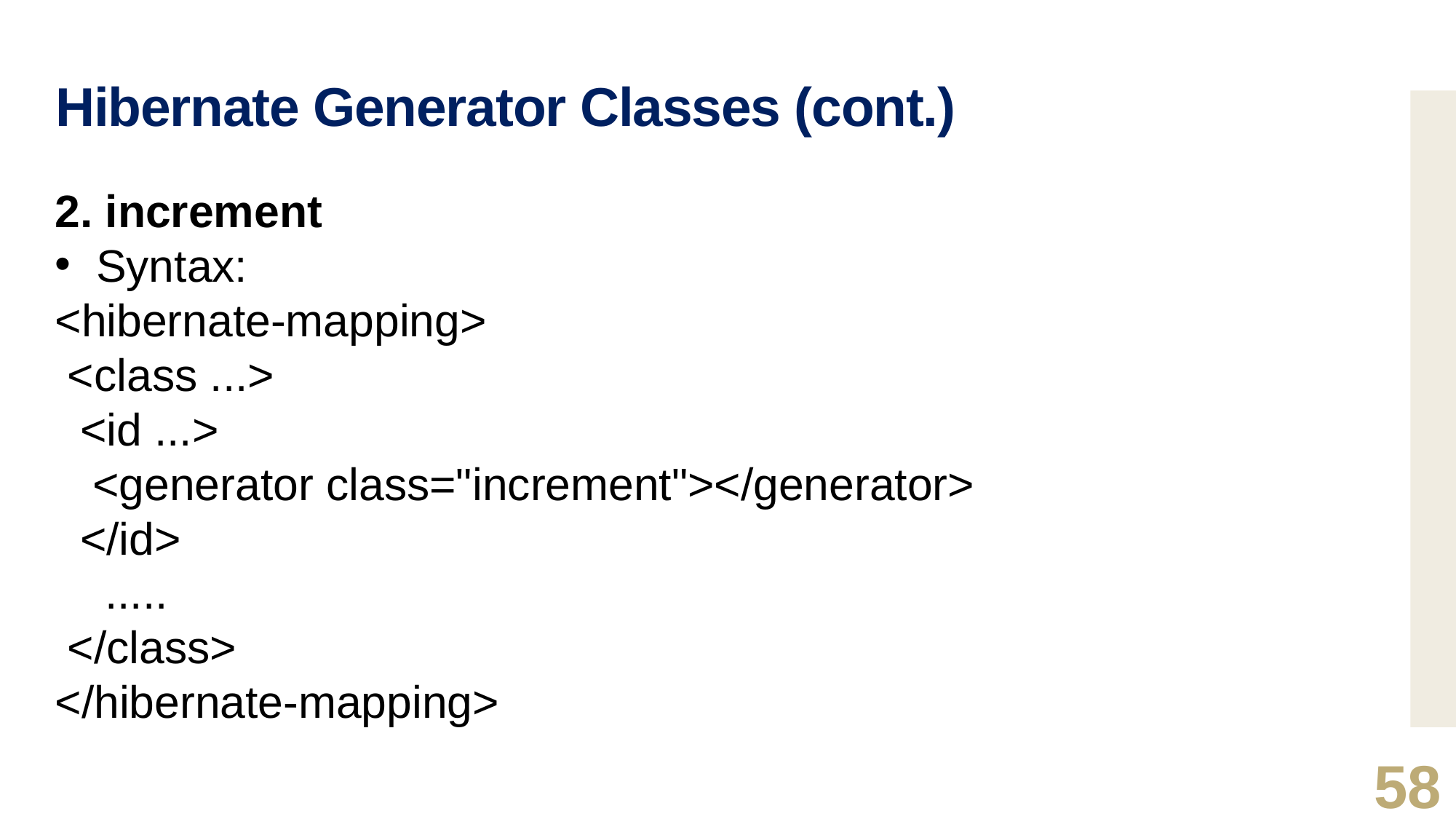

# Hibernate Generator Classes (cont.)
2. increment
Syntax:
<hibernate-mapping>
 <class ...>
  <id ...>
   <generator class="increment"></generator>
  </id>
    .....
 </class>
</hibernate-mapping>
58